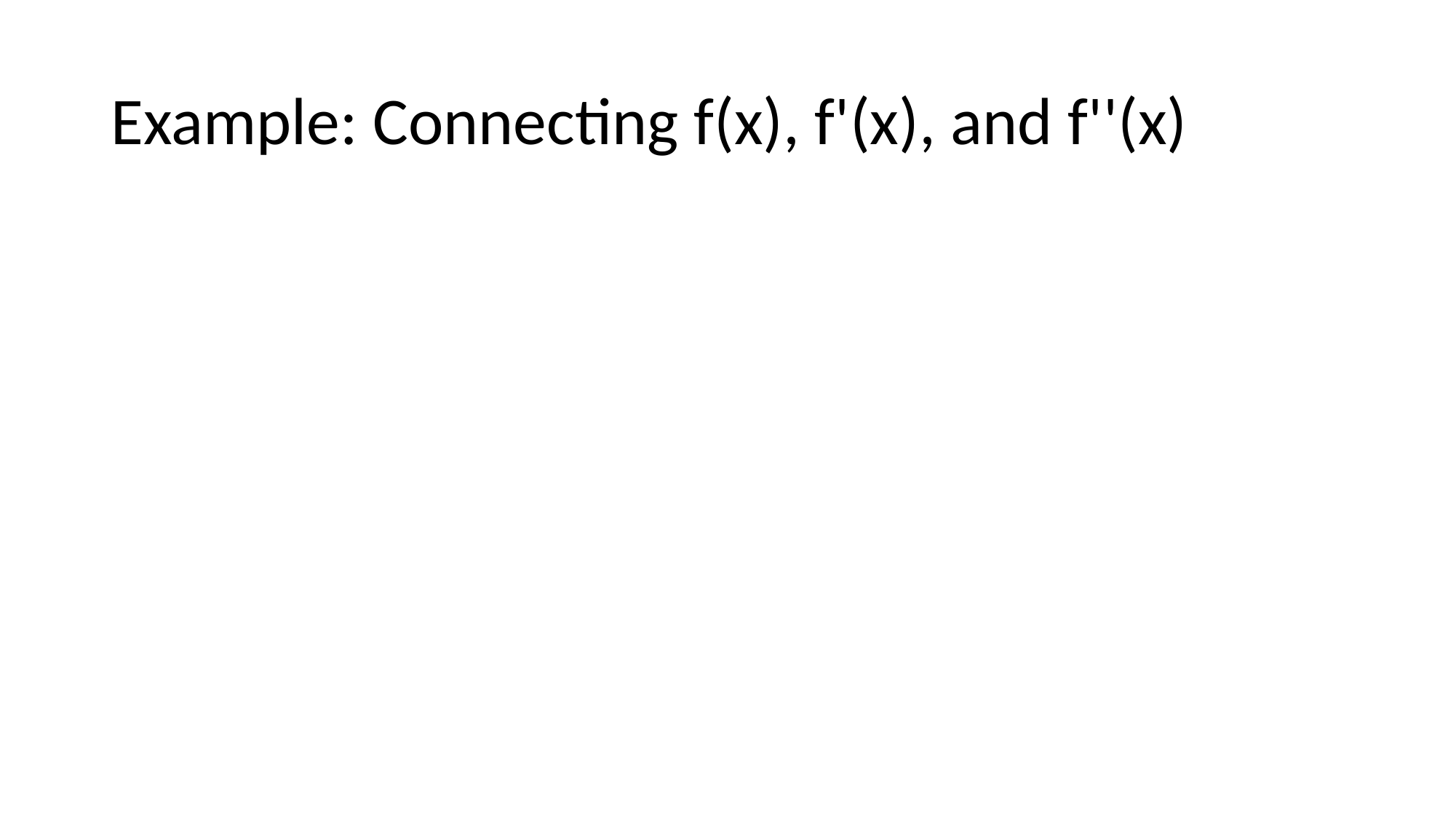

# Example: Connecting f(x), f'(x), and f''(x)